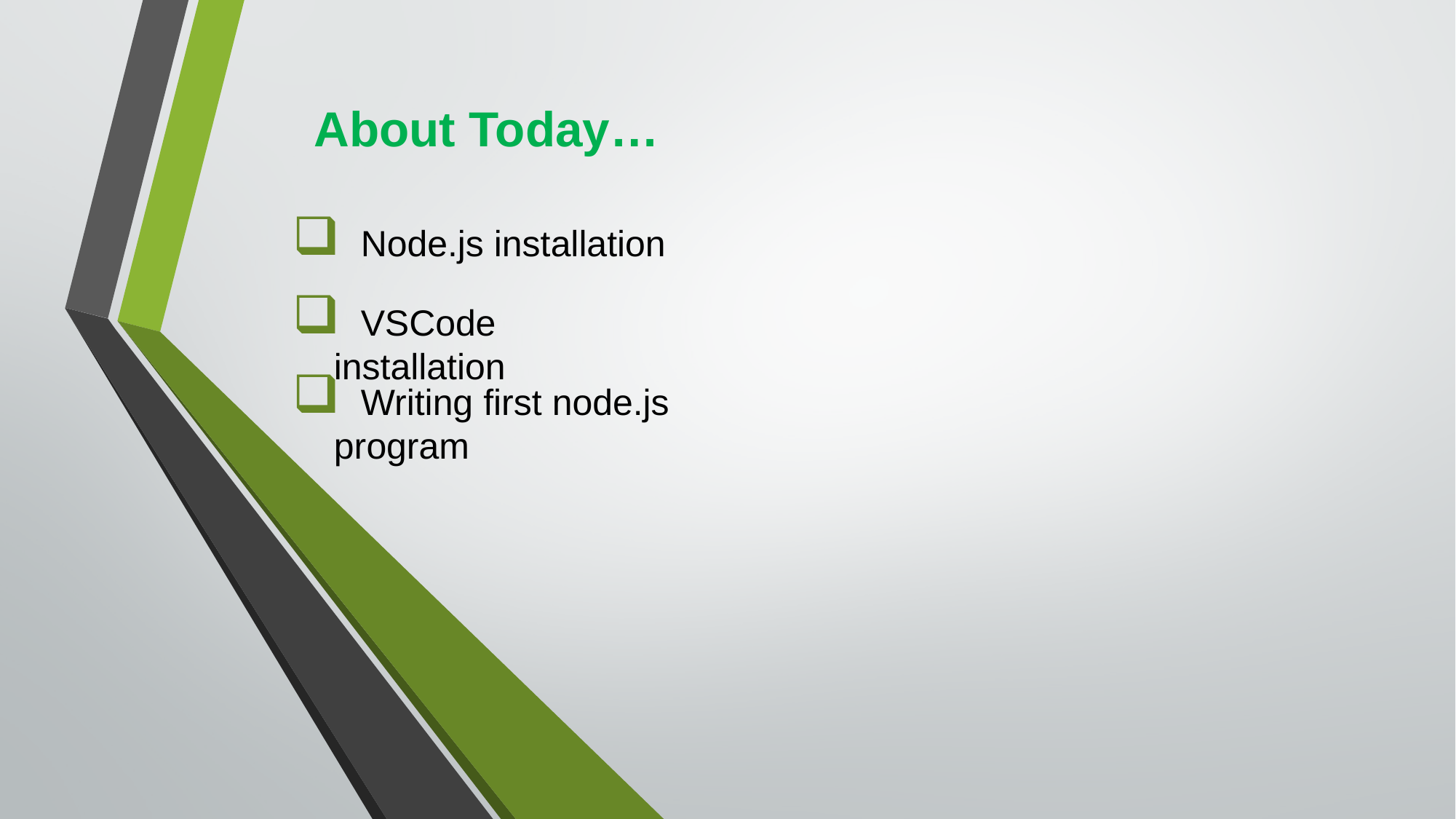

About Today…
  Node.js installation
  VSCode installation
  Writing first node.js program